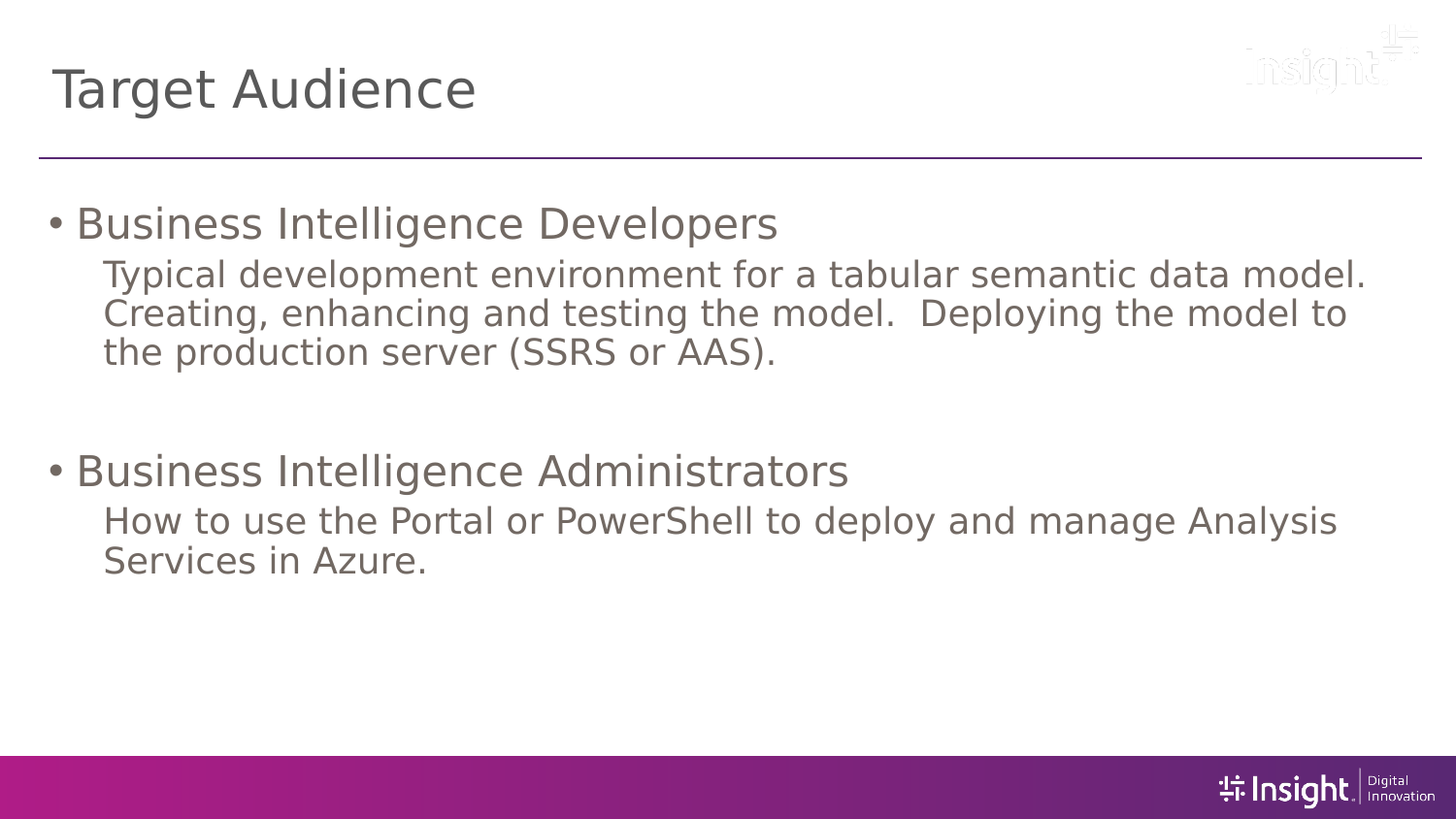

# Target Audience
Business Intelligence Developers
Typical development environment for a tabular semantic data model.  Creating, enhancing and testing the model.  Deploying the model to the production server (SSRS or AAS).

Business Intelligence Administrators
How to use the Portal or PowerShell to deploy and manage Analysis Services in Azure.